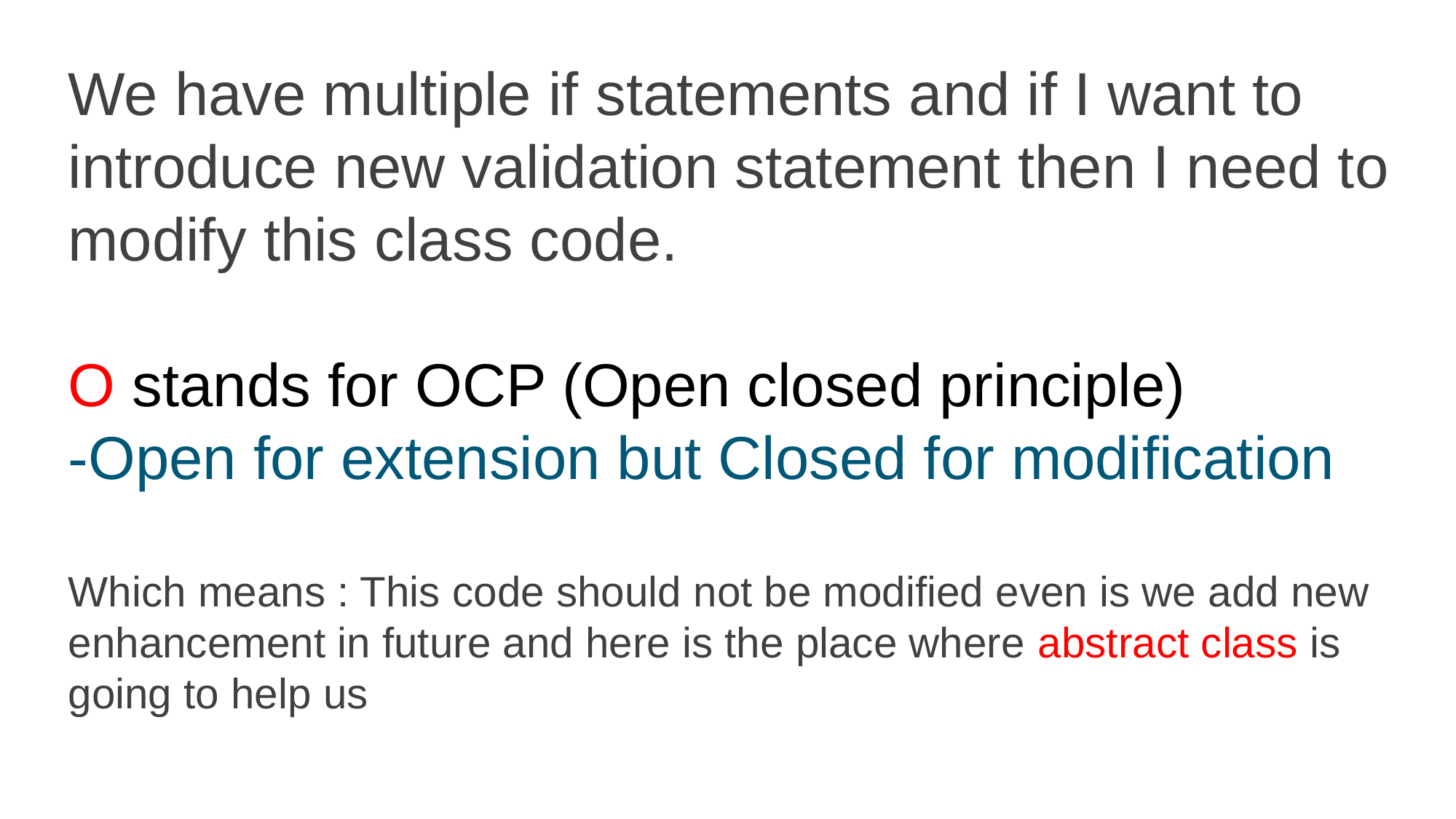

We have multiple if statements and if I want to introduce new validation statement then I need to modify this class code.

O stands for OCP (Open closed principle)
-Open for extension but Closed for modification

Which means : This code should not be modified even is we add new enhancement in future and here is the place where abstract class is going to help us